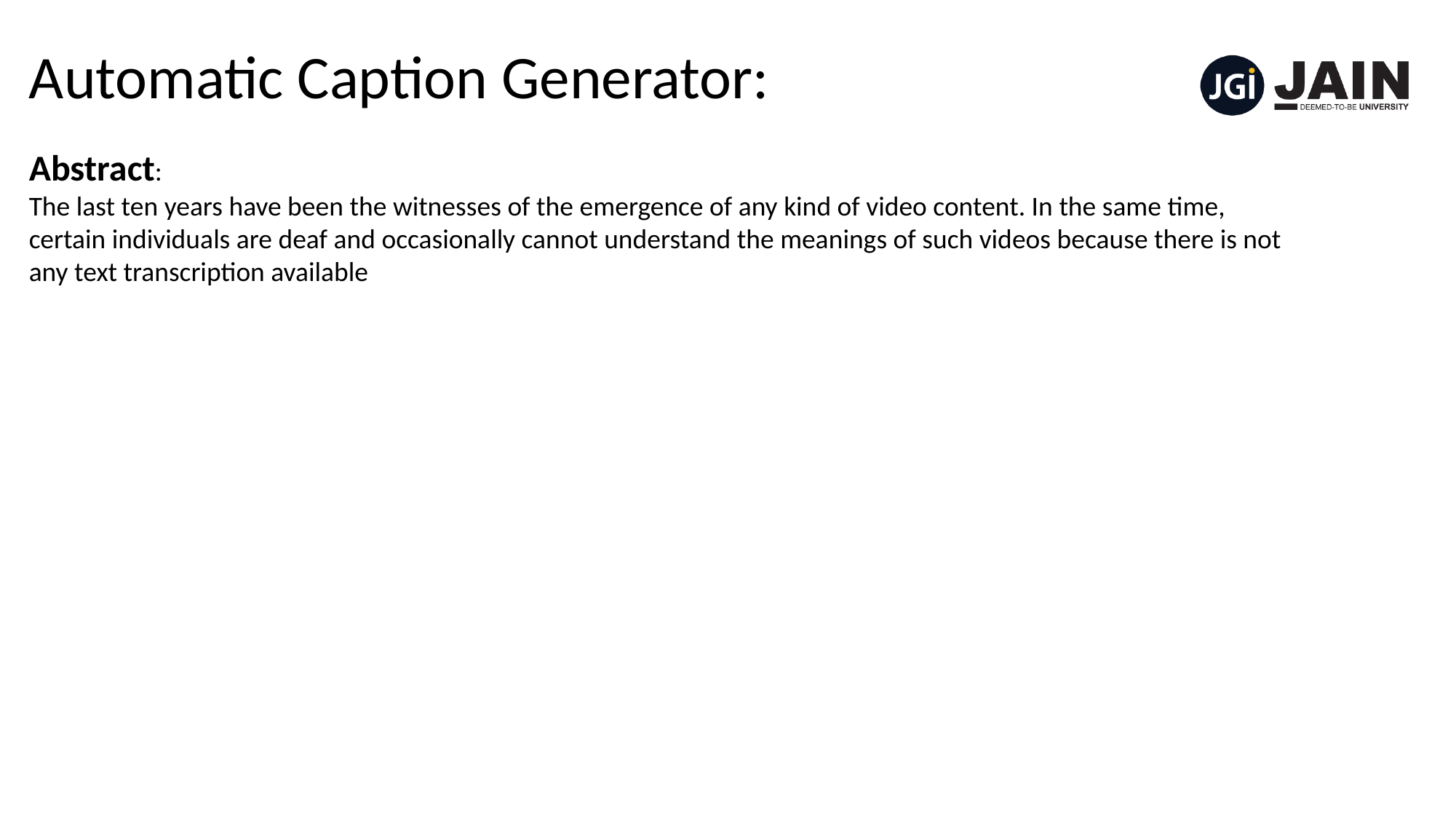

# Automatic Caption Generator:
Abstract:
The last ten years have been the witnesses of the emergence of any kind of video content. In the same time, certain individuals are deaf and occasionally cannot understand the meanings of such videos because there is not any text transcription available